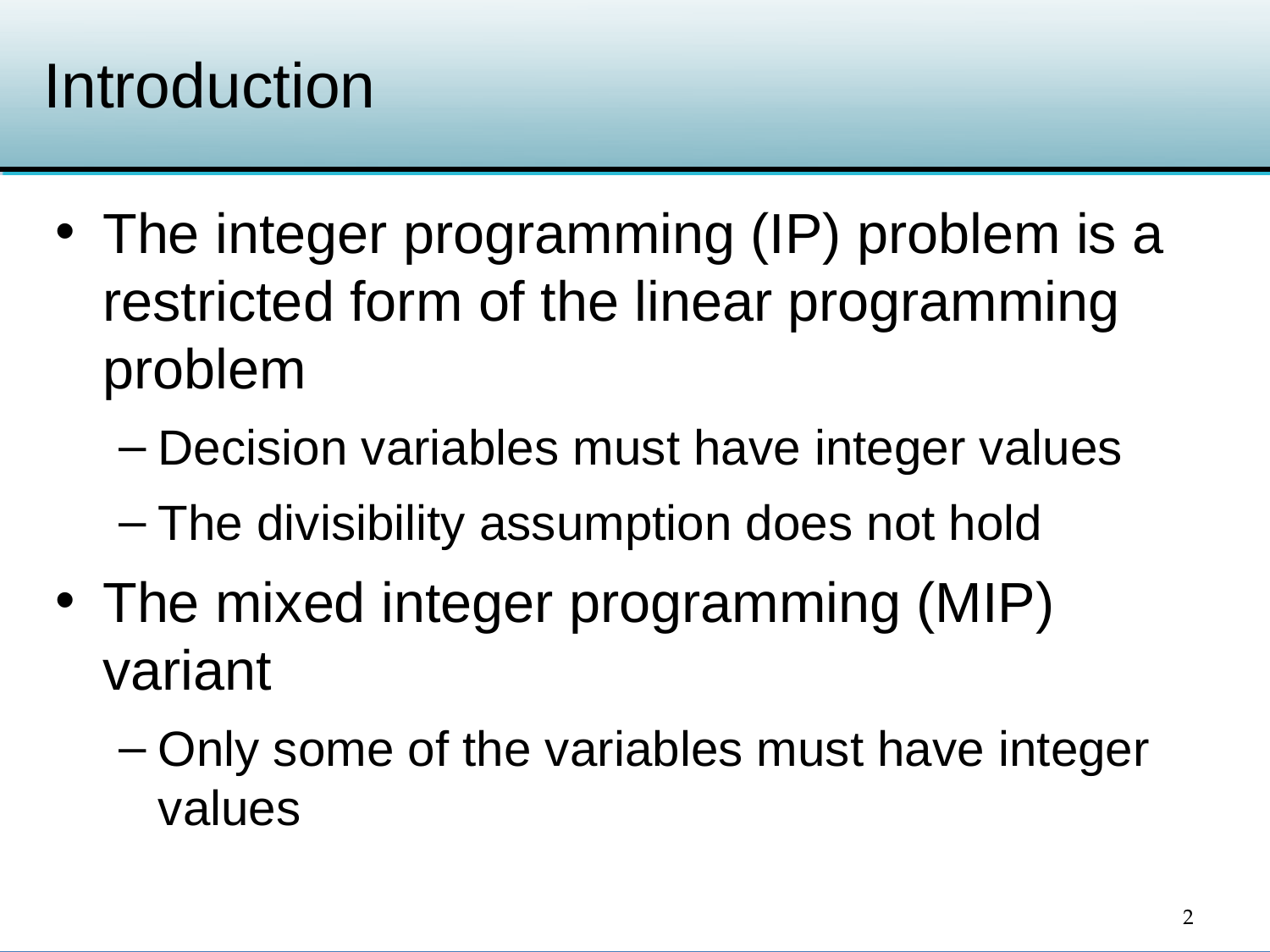

# Introduction
The integer programming (IP) problem is a restricted form of the linear programming problem
Decision variables must have integer values
The divisibility assumption does not hold
The mixed integer programming (MIP) variant
Only some of the variables must have integer values
2